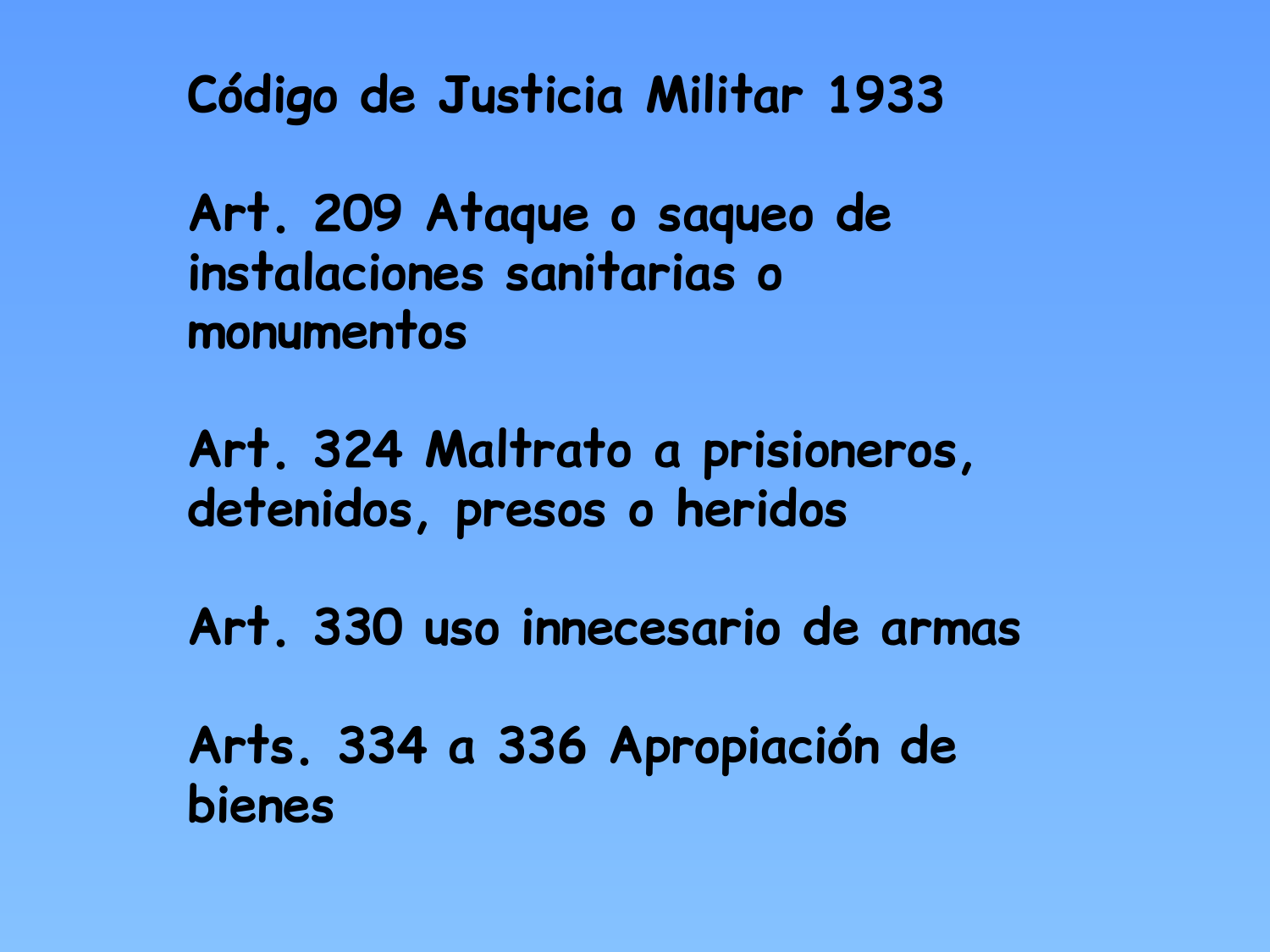

Código de Justicia Militar 1933

Art. 209 Ataque o saqueo de instalaciones sanitarias o monumentos

Art. 324 Maltrato a prisioneros, detenidos, presos o heridos

Art. 330 uso innecesario de armas

Arts. 334 a 336 Apropiación de bienes